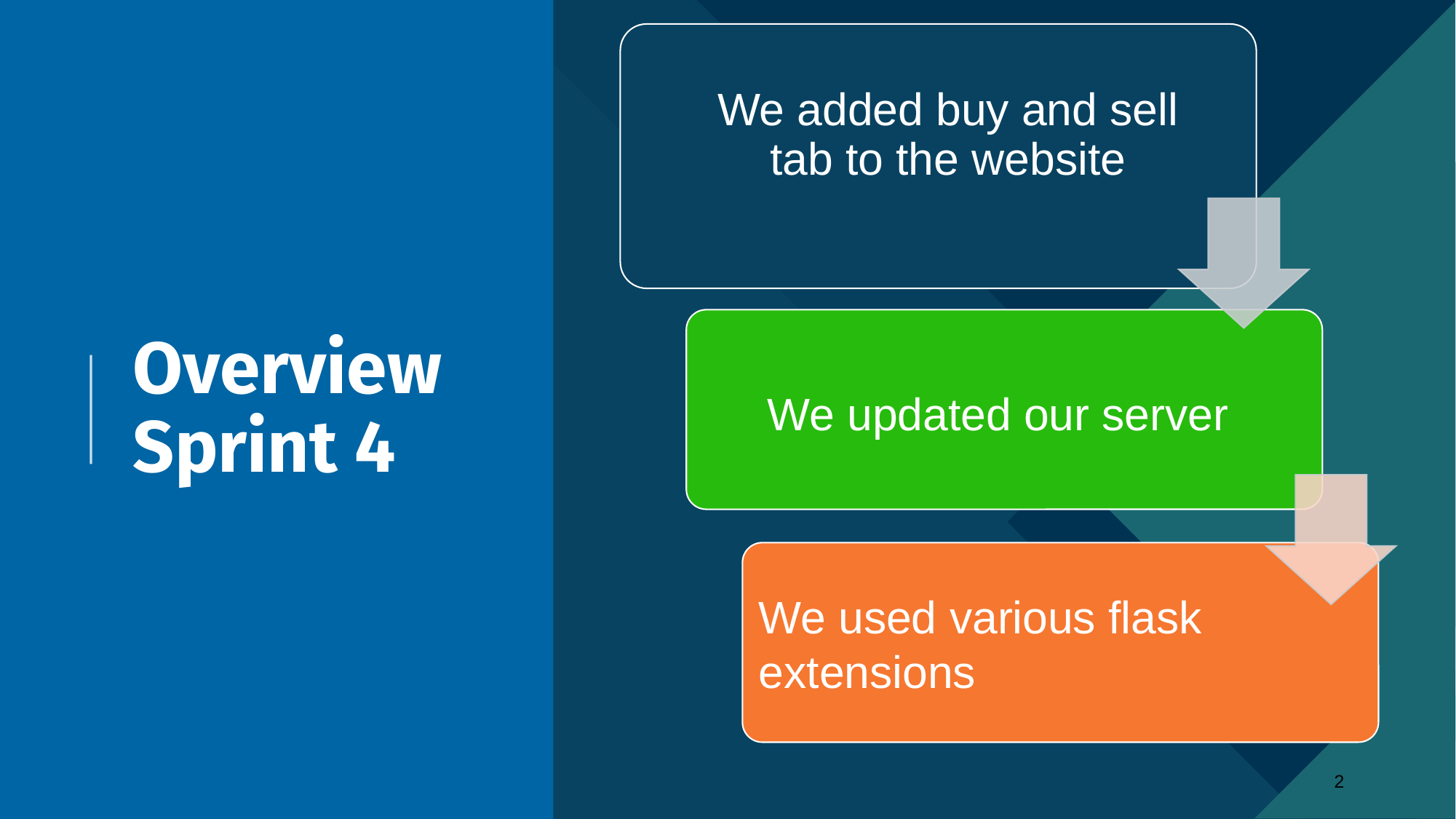

We added buy and sell tab to the website

We updated our server

We used various flask extensions
# Overview Sprint 4
2